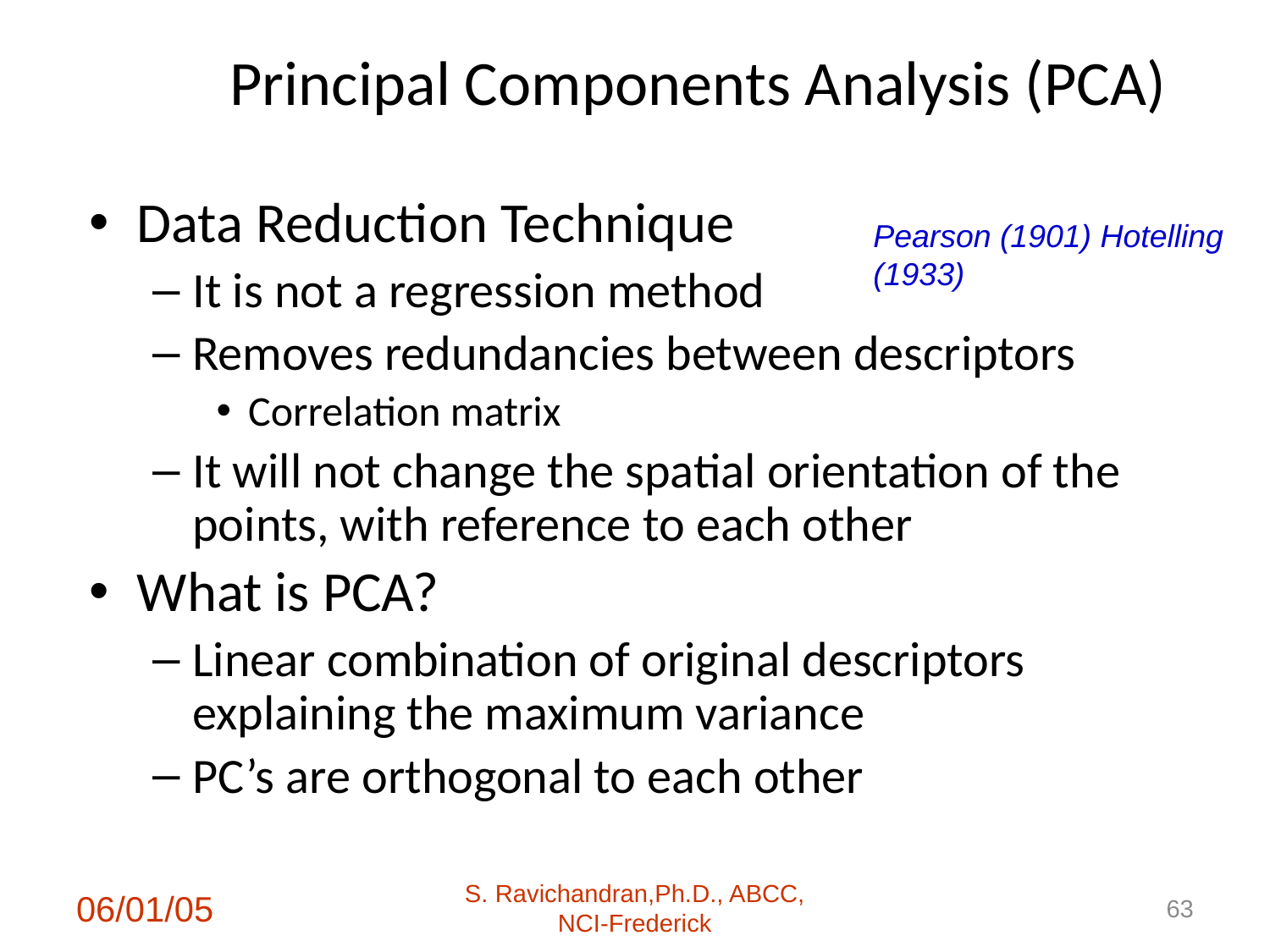

# Principal Components Analysis (PCA)

Data Reduction Technique
It is not a regression method
Removes redundancies between descriptors
Correlation matrix
It will not change the spatial orientation of the points, with reference to each other
What is PCA?
Linear combination of original descriptors explaining the maximum variance
PC’s are orthogonal to each other

Pearson (1901) Hotelling (1933)
06/01/05
S. Ravichandran,Ph.D., ABCC, NCI-Frederick
63